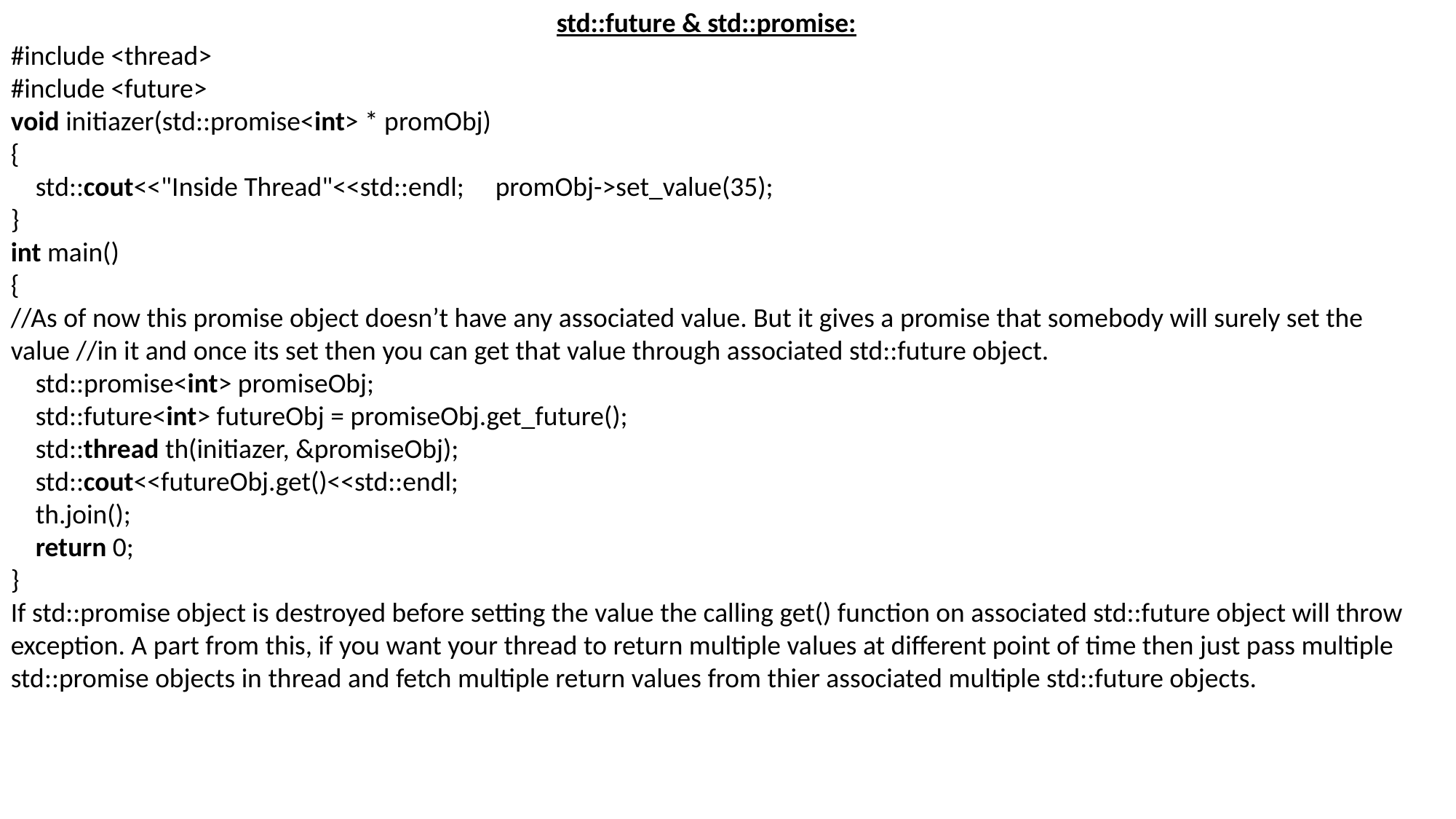

std::future & std::promise:
#include <thread>
#include <future>
void initiazer(std::promise<int> * promObj)
{
    std::cout<<"Inside Thread"<<std::endl;     promObj->set_value(35);
}
int main()
{
//As of now this promise object doesn’t have any associated value. But it gives a promise that somebody will surely set the value //in it and once its set then you can get that value through associated std::future object.
    std::promise<int> promiseObj;
    std::future<int> futureObj = promiseObj.get_future();
    std::thread th(initiazer, &promiseObj);
    std::cout<<futureObj.get()<<std::endl;
    th.join();
    return 0;
}
If std::promise object is destroyed before setting the value the calling get() function on associated std::future object will throw exception. A part from this, if you want your thread to return multiple values at different point of time then just pass multiple std::promise objects in thread and fetch multiple return values from thier associated multiple std::future objects.